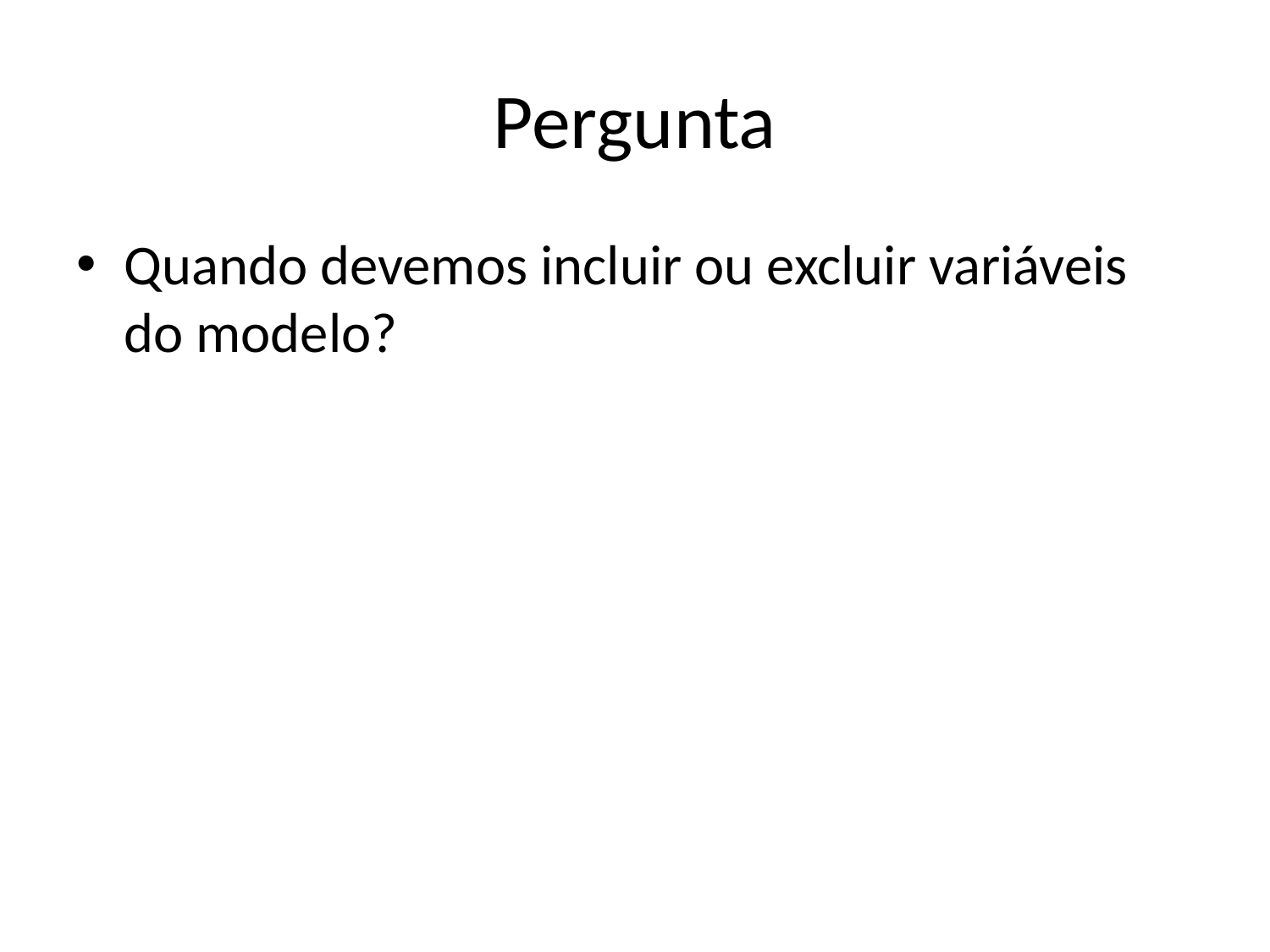

# Pergunta
Quando devemos incluir ou excluir variáveis do modelo?